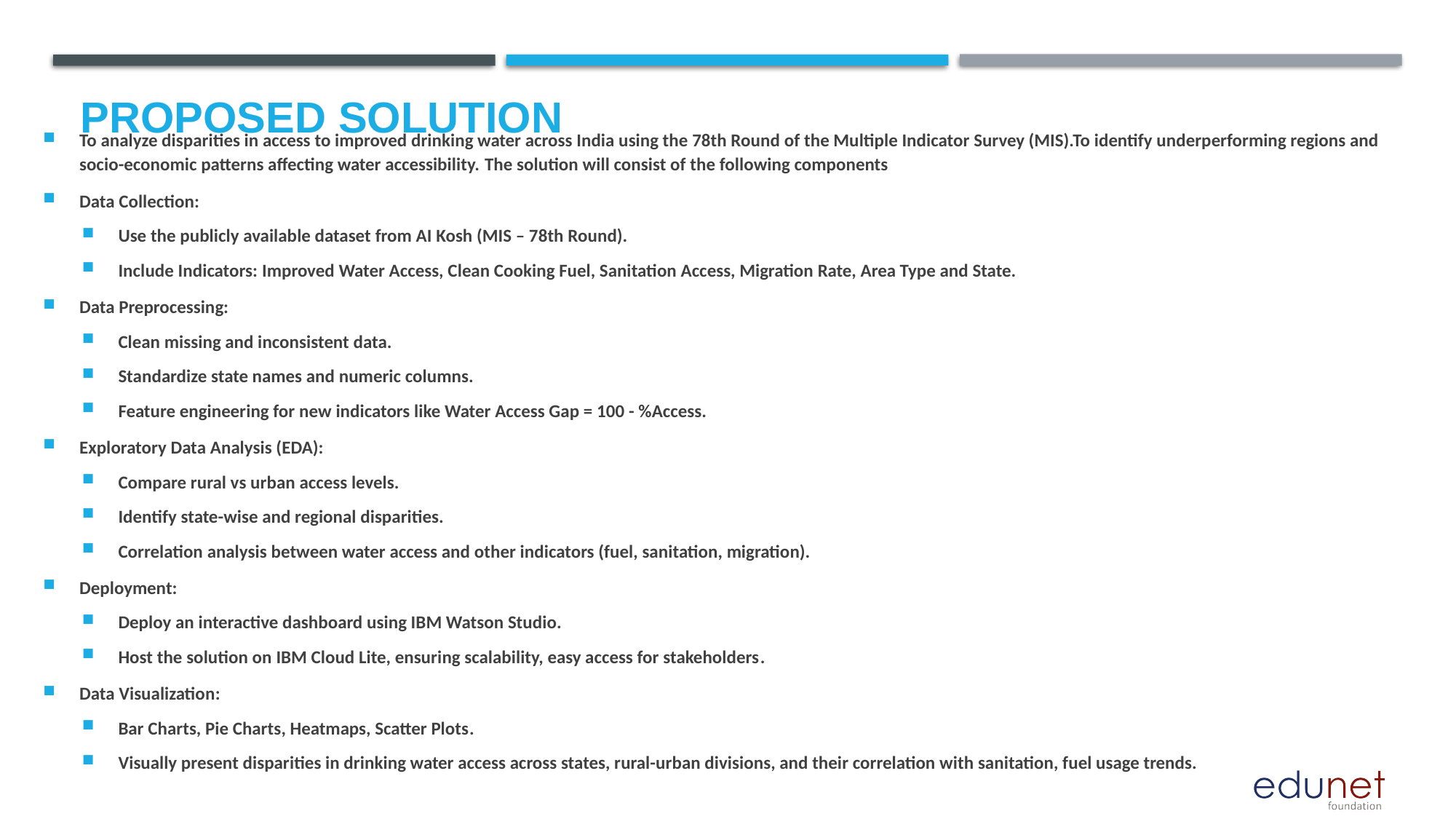

# Proposed Solution
To analyze disparities in access to improved drinking water across India using the 78th Round of the Multiple Indicator Survey (MIS).To identify underperforming regions and socio-economic patterns affecting water accessibility. The solution will consist of the following components
Data Collection:
Use the publicly available dataset from AI Kosh (MIS – 78th Round).
Include Indicators: Improved Water Access, Clean Cooking Fuel, Sanitation Access, Migration Rate, Area Type and State.
Data Preprocessing:
Clean missing and inconsistent data.
Standardize state names and numeric columns.
Feature engineering for new indicators like Water Access Gap = 100 - %Access.
Exploratory Data Analysis (EDA):
Compare rural vs urban access levels.
Identify state-wise and regional disparities.
Correlation analysis between water access and other indicators (fuel, sanitation, migration).
Deployment:
Deploy an interactive dashboard using IBM Watson Studio.
Host the solution on IBM Cloud Lite, ensuring scalability, easy access for stakeholders.
Data Visualization:
Bar Charts, Pie Charts, Heatmaps, Scatter Plots.
Visually present disparities in drinking water access across states, rural-urban divisions, and their correlation with sanitation, fuel usage trends.